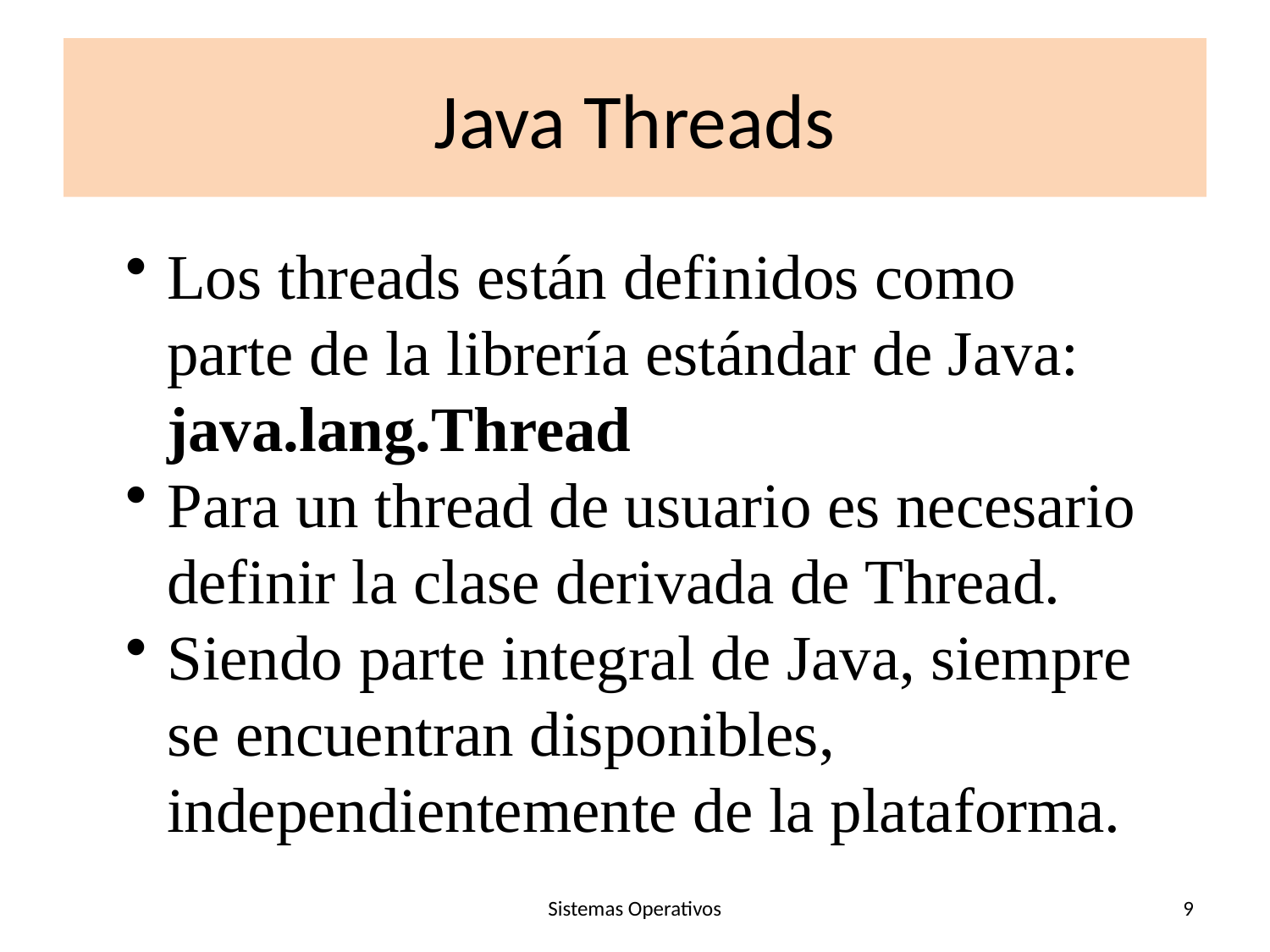

# Java Threads
Los threads están definidos como parte de la librería estándar de Java: java.lang.Thread
Para un thread de usuario es necesario definir la clase derivada de Thread.
Siendo parte integral de Java, siempre se encuentran disponibles, independientemente de la plataforma.
Sistemas Operativos
9